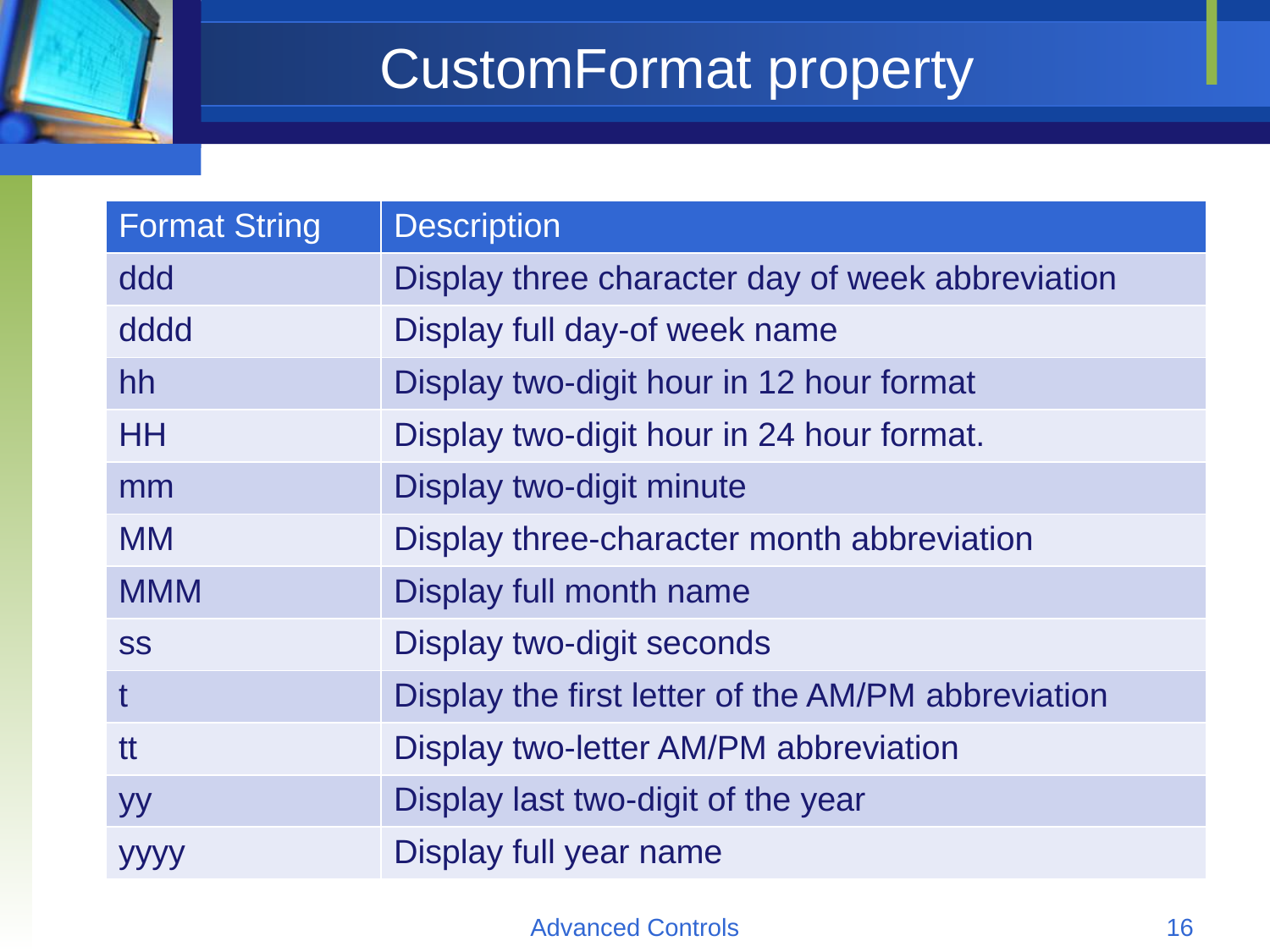

# CustomFormat property
| Format String | Description |
| --- | --- |
| ddd | Display three character day of week abbreviation |
| dddd | Display full day-of week name |
| hh | Display two-digit hour in 12 hour format |
| HH | Display two-digit hour in 24 hour format. |
| mm | Display two-digit minute |
| MM | Display three-character month abbreviation |
| MMM | Display full month name |
| ss | Display two-digit seconds |
| t | Display the first letter of the AM/PM abbreviation |
| tt | Display two-letter AM/PM abbreviation |
| yy | Display last two-digit of the year |
| yyyy | Display full year name |
Advanced Controls
16